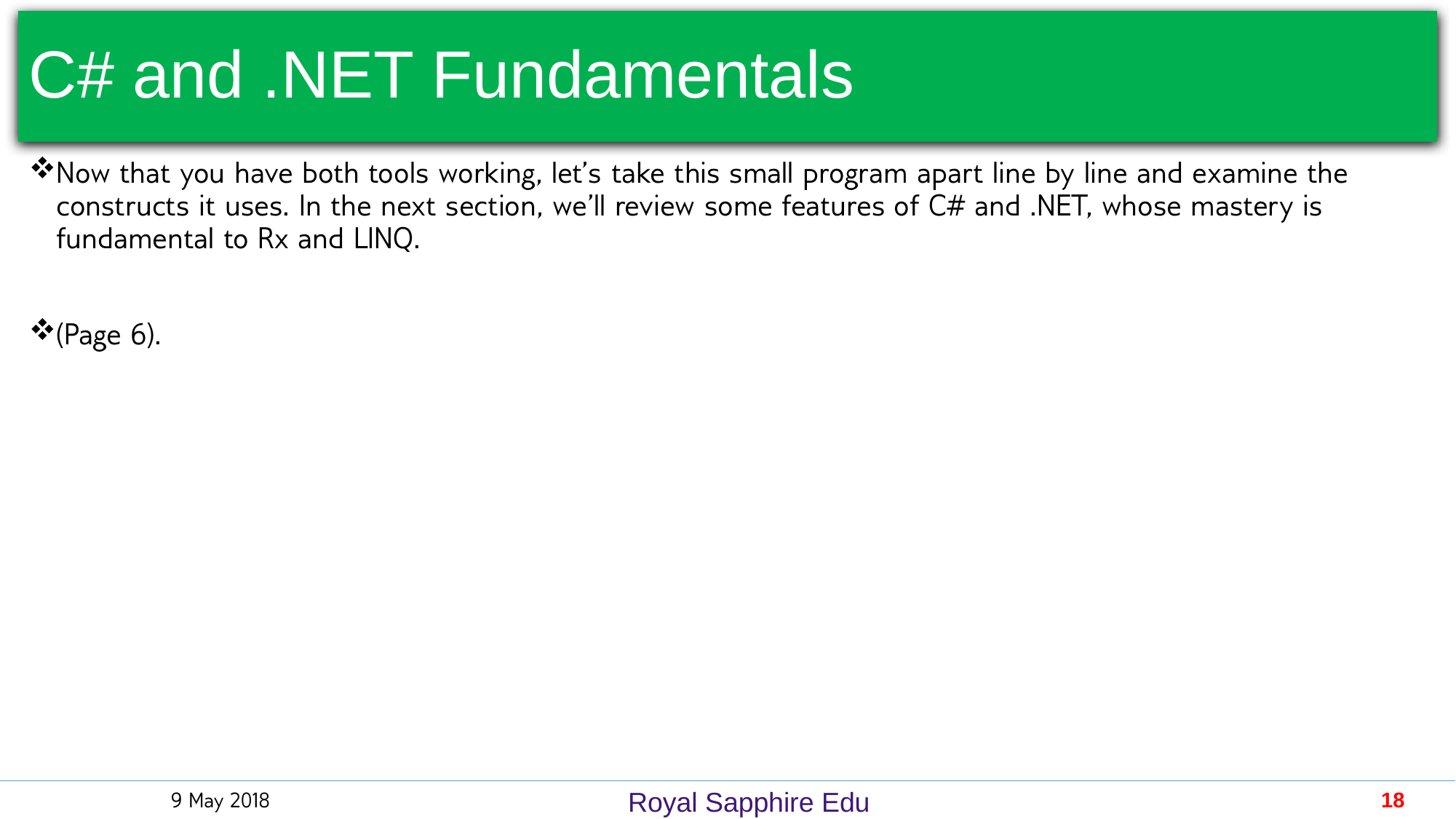

# C# and .NET Fundamentals
Now that you have both tools working, let’s take this small program apart line by line and examine the constructs it uses. In the next section, we’ll review some features of C# and .NET, whose mastery is fundamental to Rx and LINQ.

(Page 6).
9 May 2018
18